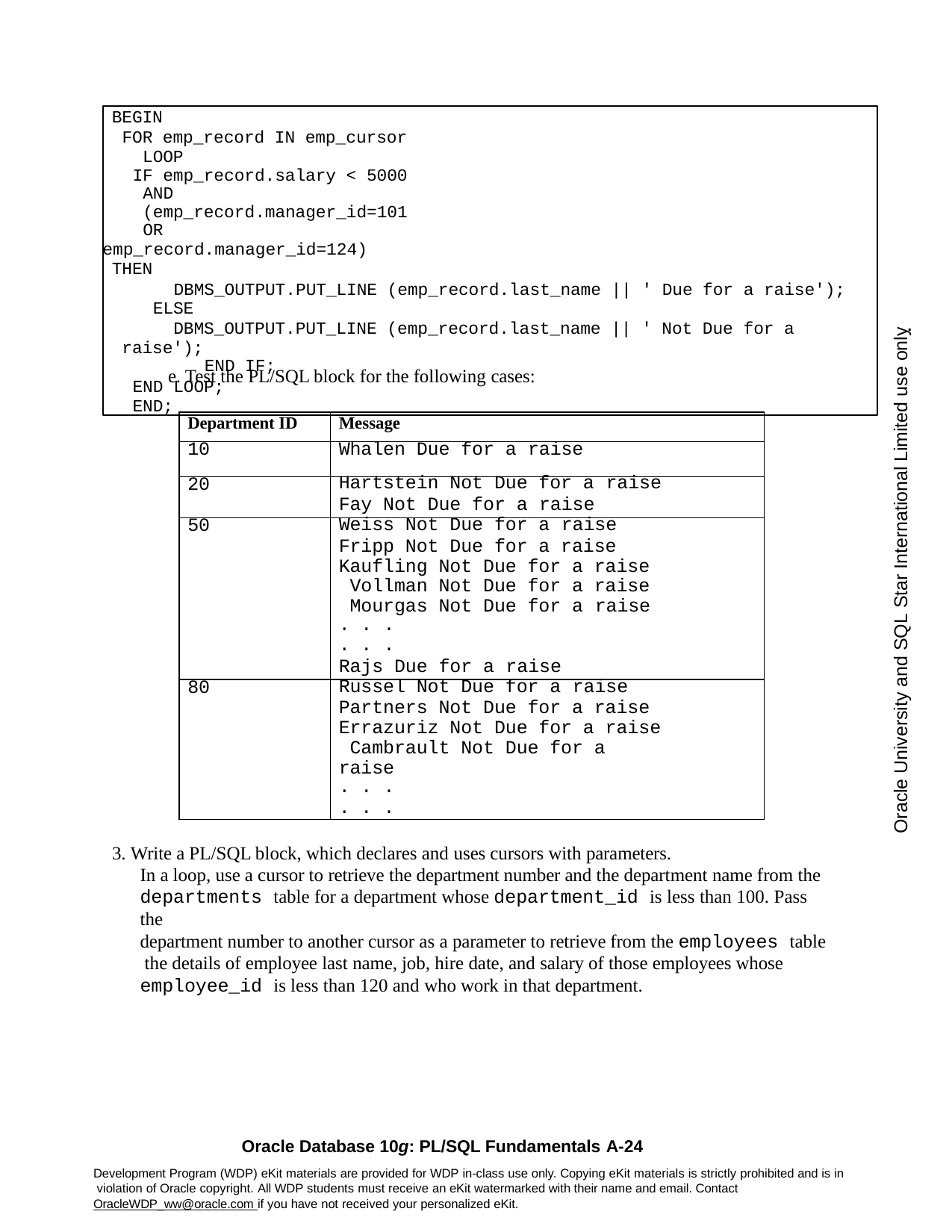

BEGIN
FOR emp_record IN emp_cursor  LOOP
IF emp_record.salary < 5000 AND (emp_record.manager_id=101 OR
emp_record.manager_id=124) THEN
DBMS_OUTPUT.PUT_LINE (emp_record.last_name || ' Due for a raise');  ELSE
DBMS_OUTPUT.PUT_LINE (emp_record.last_name || ' Not Due for a  raise');
END IF;
END LOOP;
END;
Oracle University and SQL Star International Limited use onlyฺ
e. Test the PL/SQL block for the following cases:
| Department ID | Message |
| --- | --- |
| 10 | Whalen Due for a raise |
| 20 | Hartstein Not Due for a raise Fay Not Due for a raise |
| 50 | Weiss Not Due for a raise Fripp Not Due for a raise Kaufling Not Due for a raise Vollman Not Due for a raise Mourgas Not Due for a raise . . . . . . Rajs Due for a raise |
| 80 | Russel Not Due for a raise Partners Not Due for a raise Errazuriz Not Due for a raise Cambrault Not Due for a raise . . . . . . |
3. Write a PL/SQL block, which declares and uses cursors with parameters.
In a loop, use a cursor to retrieve the department number and the department name from the
departments table for a department whose department_id is less than 100. Pass the
department number to another cursor as a parameter to retrieve from the employees table  the details of employee last name, job, hire date, and salary of those employees whose  employee_id is less than 120 and who work in that department.
Oracle Database 10g: PL/SQL Fundamentals A-24
Development Program (WDP) eKit materials are provided for WDP in-class use only. Copying eKit materials is strictly prohibited and is in  violation of Oracle copyright. All WDP students must receive an eKit watermarked with their name and email. Contact  OracleWDP_ww@oracle.com if you have not received your personalized eKit.